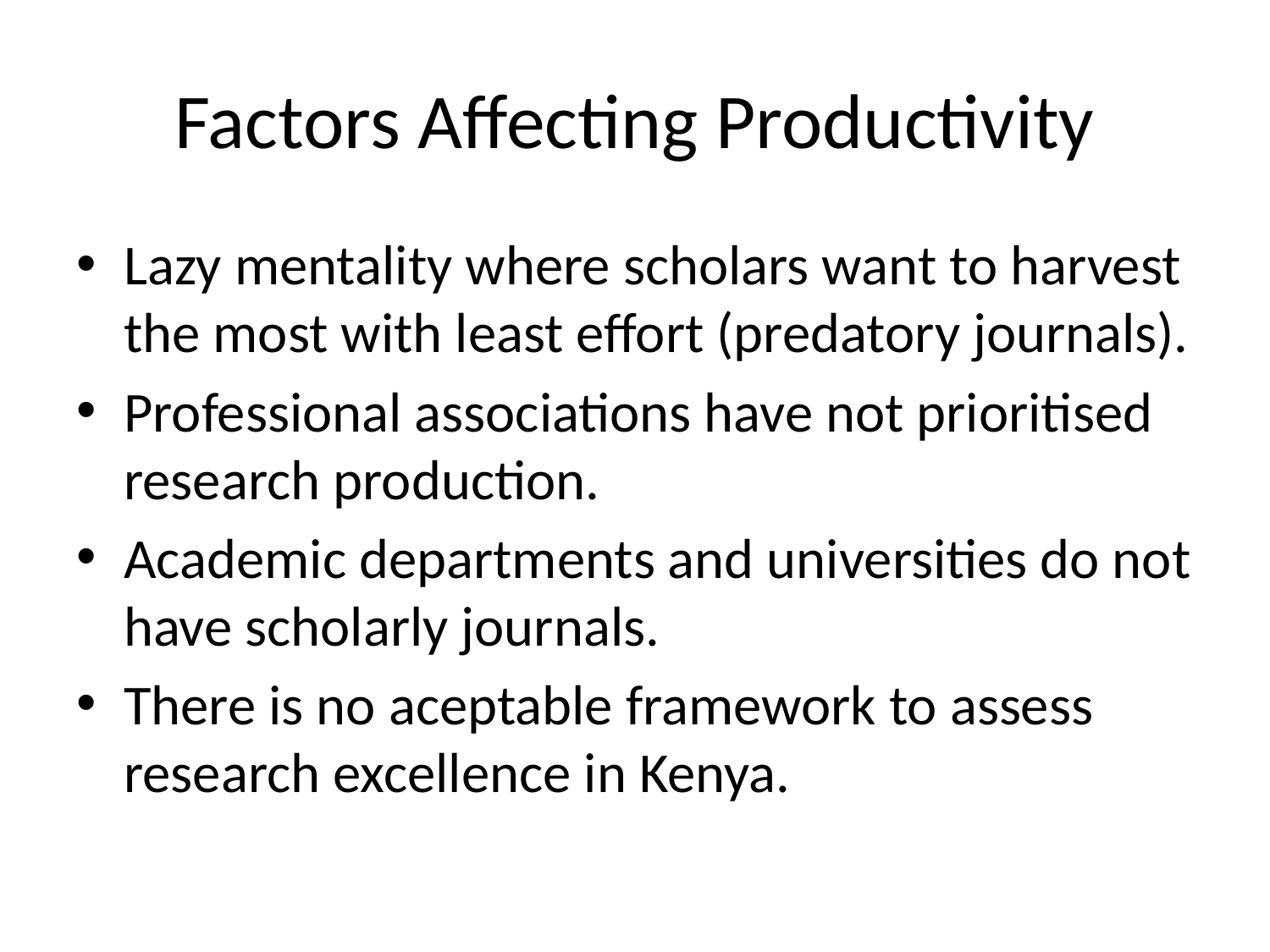

# Factors Affecting Productivity
Lazy mentality where scholars want to harvest the most with least effort (predatory journals).
Professional associations have not prioritised research production.
Academic departments and universities do not have scholarly journals.
There is no aceptable framework to assess research excellence in Kenya.